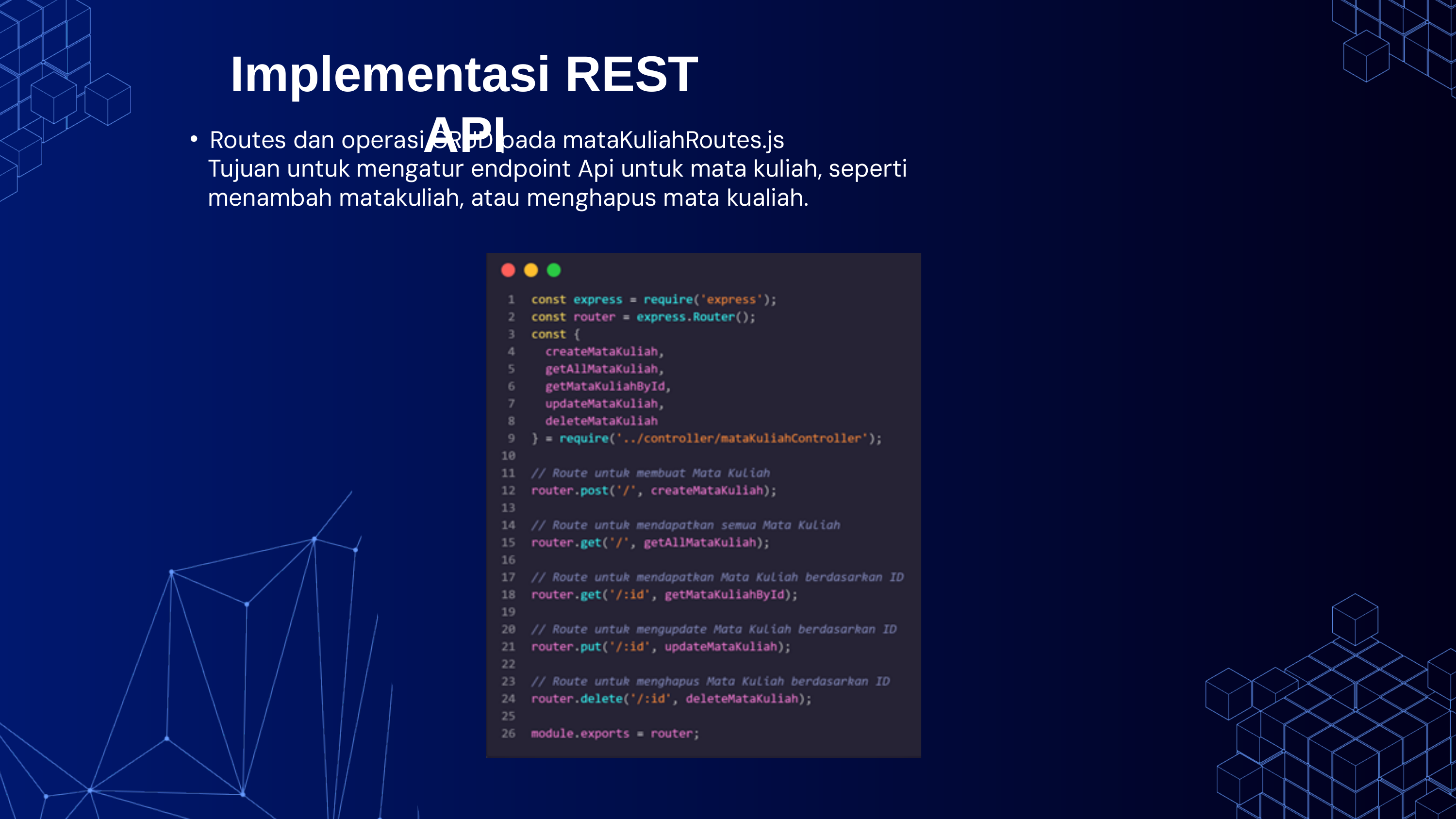

Implementasi REST API
Routes dan operasi CRUD pada mataKuliahRoutes.js
      Tujuan untuk mengatur endpoint Api untuk mata kuliah, seperti
      menambah matakuliah, atau menghapus mata kualiah.